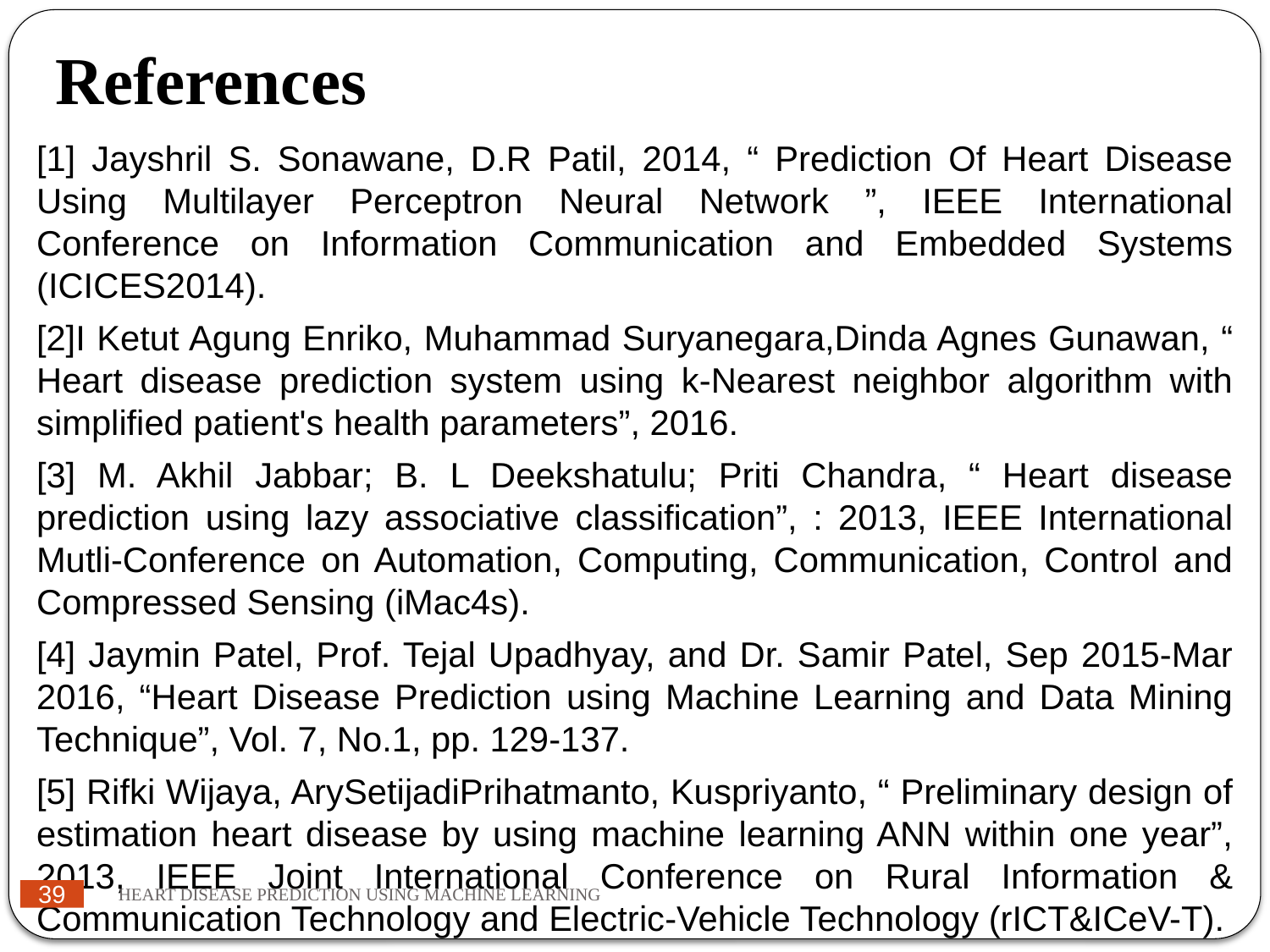

# References
[1] Jayshril S. Sonawane, D.R Patil, 2014, “ Prediction Of Heart Disease Using Multilayer Perceptron Neural Network ”, IEEE International Conference on Information Communication and Embedded Systems (ICICES2014).
[2]I Ketut Agung Enriko, Muhammad Suryanegara,Dinda Agnes Gunawan, “ Heart disease prediction system using k-Nearest neighbor algorithm with simplified patient's health parameters”, 2016.
[3] M. Akhil Jabbar; B. L Deekshatulu; Priti Chandra, “ Heart disease prediction using lazy associative classification”, : 2013, IEEE International Mutli-Conference on Automation, Computing, Communication, Control and Compressed Sensing (iMac4s).
[4] Jaymin Patel, Prof. Tejal Upadhyay, and Dr. Samir Patel, Sep 2015-Mar 2016, “Heart Disease Prediction using Machine Learning and Data Mining Technique”, Vol. 7, No.1, pp. 129-137.
[5] Rifki Wijaya, ArySetijadiPrihatmanto, Kuspriyanto, “ Preliminary design of estimation heart disease by using machine learning ANN within one year”, 2013, IEEE Joint International Conference on Rural Information & Communication Technology and Electric-Vehicle Technology (rICT&ICeV-T).
HEART DISEASE PREDICTION USING MACHINE LEARNING
39